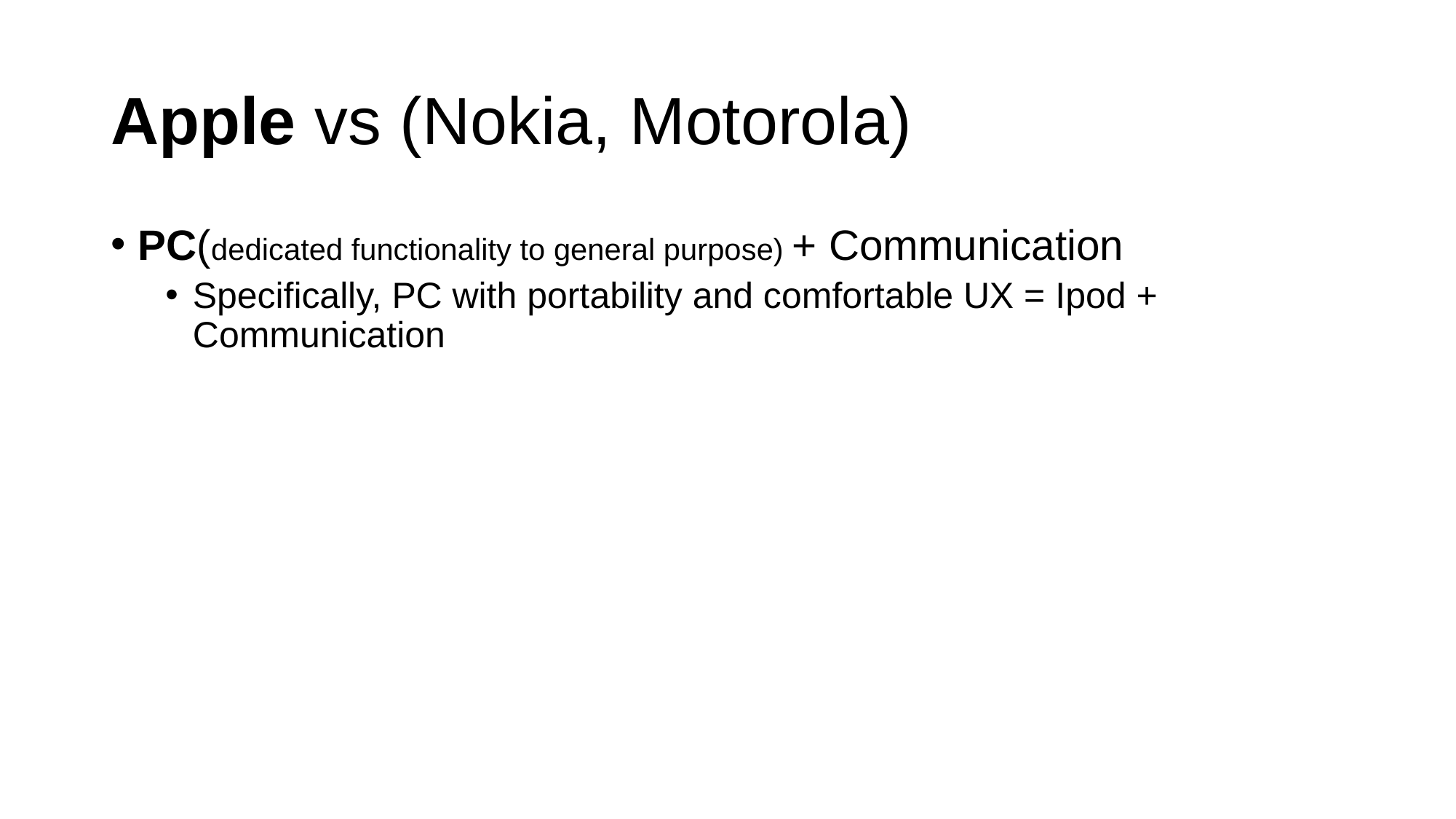

# Apple vs (Nokia, Motorola)
PC(dedicated functionality to general purpose) + Communication
Specifically, PC with portability and comfortable UX = Ipod + Communication